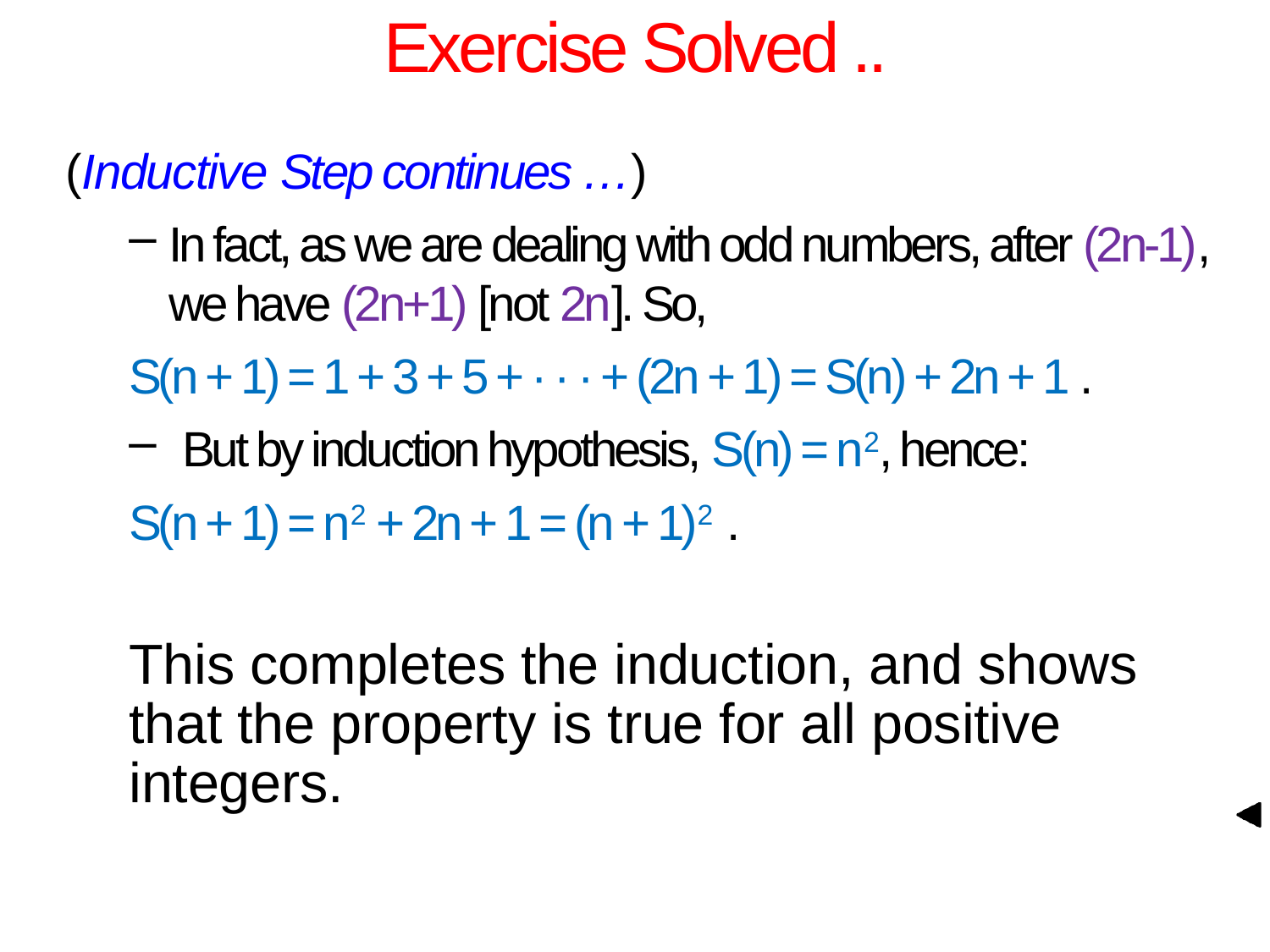

# Exercise Solved ..
(Inductive Step continues …)
In fact, as we are dealing with odd numbers, after (2n-1), we have (2n+1) [not 2n]. So,
S(n + 1) = 1 + 3 + 5 + · · · + (2n + 1) = S(n) + 2n + 1 .
 But by induction hypothesis, S(n) = n2, hence:
S(n + 1) = n2 + 2n + 1 = (n + 1)2 .

This completes the induction, and shows that the property is true for all positive integers.